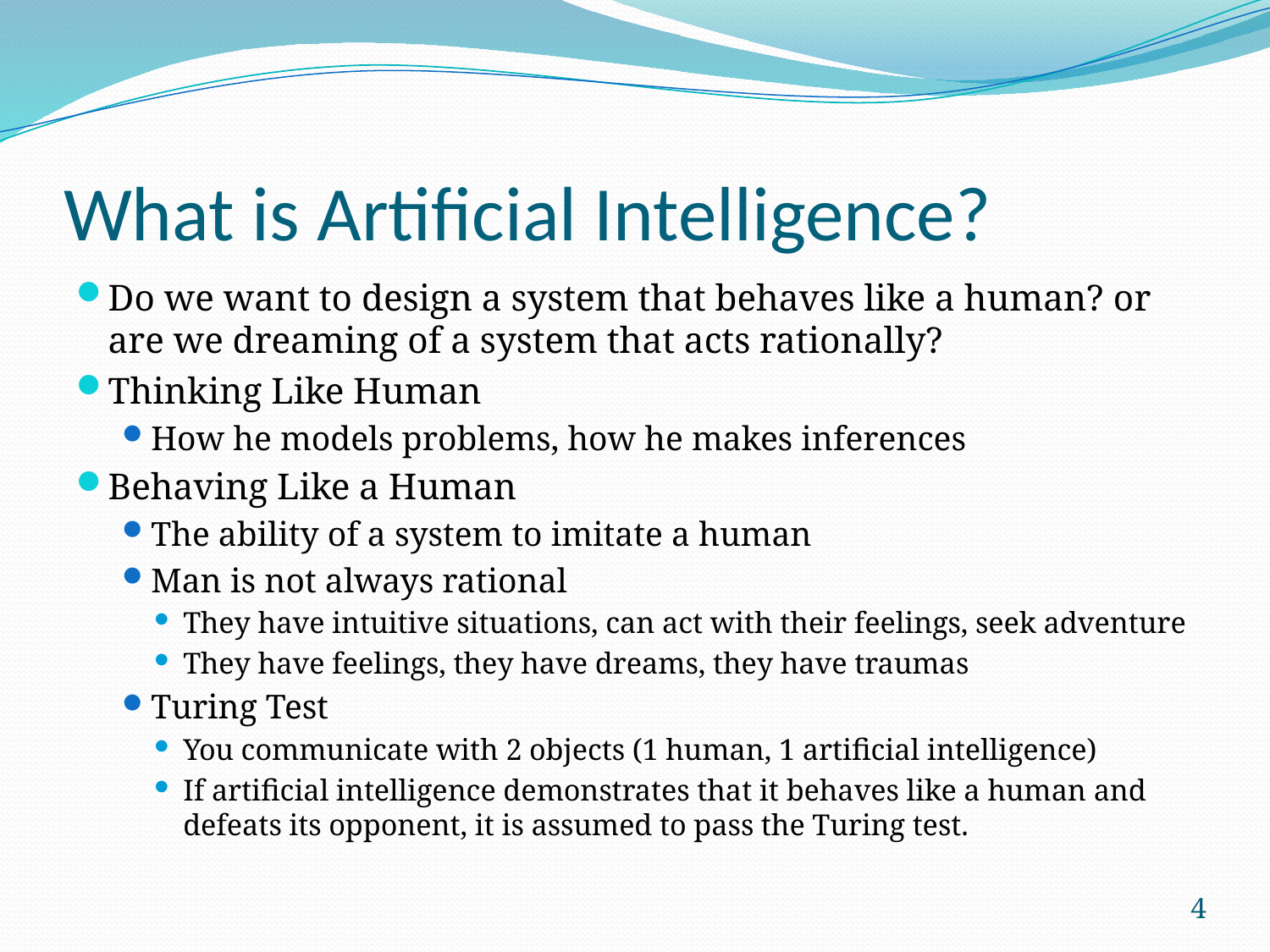

# What is Artificial Intelligence?
Do we want to design a system that behaves like a human? or are we dreaming of a system that acts rationally?
Thinking Like Human
How he models problems, how he makes inferences
Behaving Like a Human
The ability of a system to imitate a human
Man is not always rational
They have intuitive situations, can act with their feelings, seek adventure
They have feelings, they have dreams, they have traumas
Turing Test
You communicate with 2 objects (1 human, 1 artificial intelligence)
If artificial intelligence demonstrates that it behaves like a human and defeats its opponent, it is assumed to pass the Turing test.

4